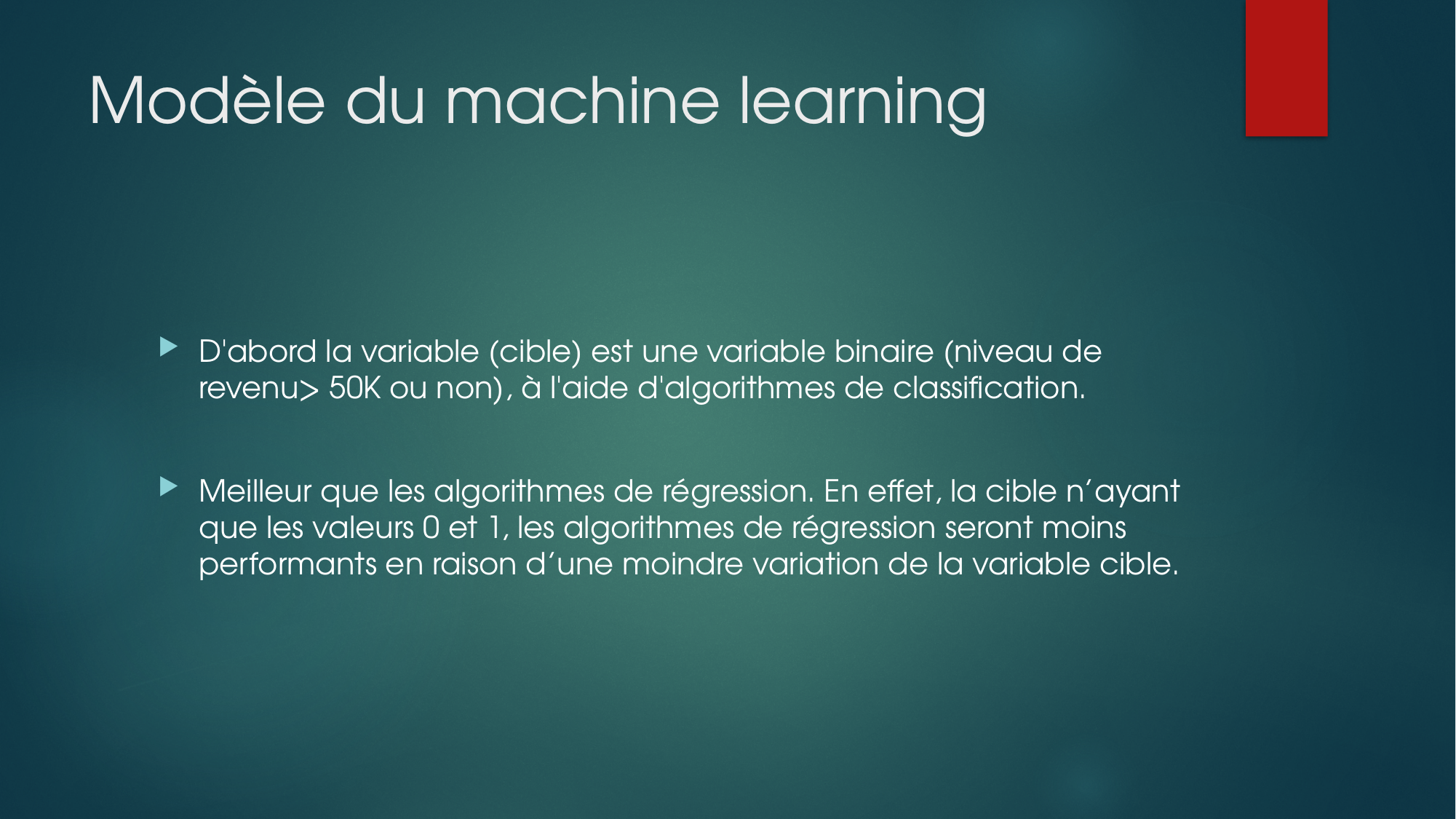

# Modèle du machine learning
D'abord la variable (cible) est une variable binaire (niveau de revenu> 50K ou non), à l'aide d'algorithmes de classification.

Meilleur que les algorithmes de régression. En effet, la cible n’ayant que les valeurs 0 et 1, les algorithmes de régression seront moins performants en raison d’une moindre variation de la variable cible.